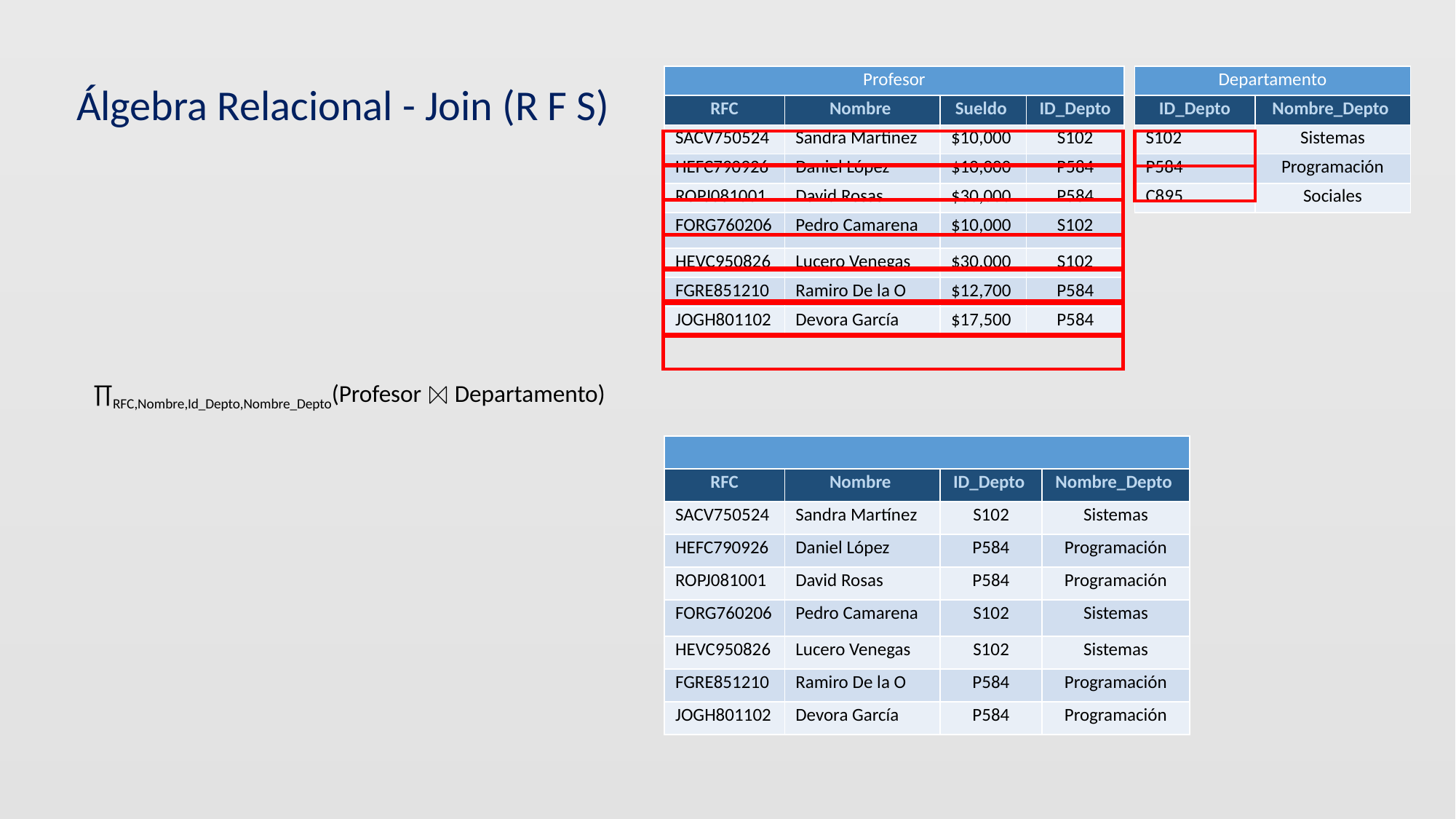

| Profesor |  |  |  |
| --- | --- | --- | --- |
| RFC | Nombre | Sueldo | ID\_Depto |
| SACV750524 | Sandra Martínez | $10,000 | S102 |
| HEFC790926 | Daniel López | $10,000 | P584 |
| ROPJ081001 | David Rosas | $30,000 | P584 |
| FORG760206 | Pedro Camarena | $10,000 | S102 |
| HEVC950826 | Lucero Venegas | $30,000 | S102 |
| FGRE851210 | Ramiro De la O | $12,700 | P584 |
| JOGH801102 | Devora García | $17,500 | P584 |
| Departamento |  |
| --- | --- |
| ID\_Depto | Nombre\_Depto |
| S102 | Sistemas |
| P584 | Programación |
| C895 | Sociales |
Álgebra Relacional - Join (R F S)

∏RFC,Nombre,Id_Depto,Nombre_Depto(Profesor ⨝ Departamento)

|  |  |  |  |
| --- | --- | --- | --- |
| RFC | Nombre | ID\_Depto | Nombre\_Depto |
| SACV750524 | Sandra Martínez | S102 | Sistemas |
| HEFC790926 | Daniel López | P584 | Programación |
| ROPJ081001 | David Rosas | P584 | Programación |
| FORG760206 | Pedro Camarena | S102 | Sistemas |
| HEVC950826 | Lucero Venegas | S102 | Sistemas |
| FGRE851210 | Ramiro De la O | P584 | Programación |
| JOGH801102 | Devora García | P584 | Programación |